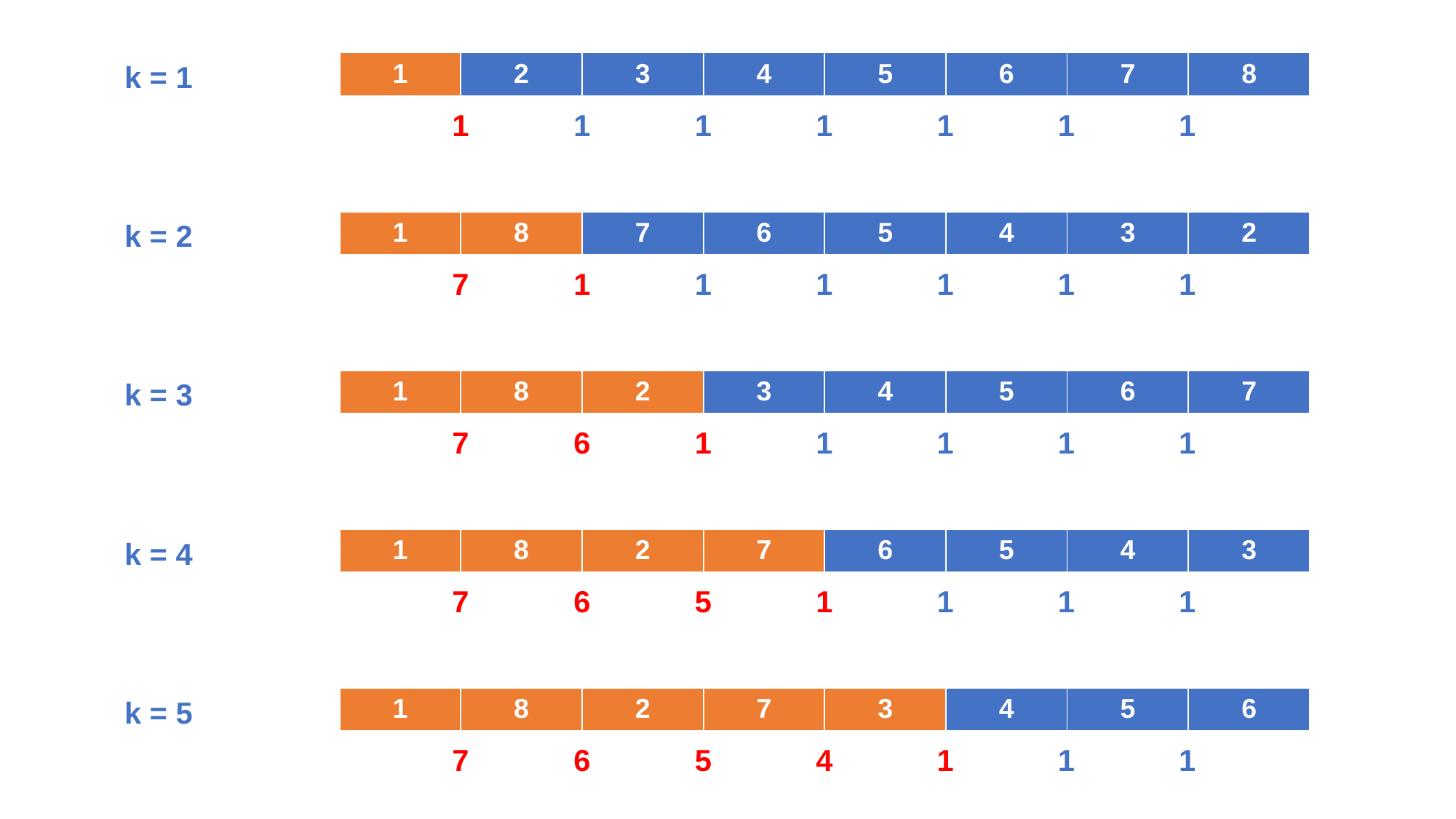

k = 1
| 1 | 2 | 3 | 4 | 5 | 6 | 7 | 8 |
| --- | --- | --- | --- | --- | --- | --- | --- |
1
1
1
1
1
1
1
k = 2
| 1 | 8 | 7 | 6 | 5 | 4 | 3 | 2 |
| --- | --- | --- | --- | --- | --- | --- | --- |
7
1
1
1
1
1
1
k = 3
| 1 | 8 | 2 | 3 | 4 | 5 | 6 | 7 |
| --- | --- | --- | --- | --- | --- | --- | --- |
7
6
1
1
1
1
1
k = 4
| 1 | 8 | 2 | 7 | 6 | 5 | 4 | 3 |
| --- | --- | --- | --- | --- | --- | --- | --- |
7
6
5
1
1
1
1
k = 5
| 1 | 8 | 2 | 7 | 3 | 4 | 5 | 6 |
| --- | --- | --- | --- | --- | --- | --- | --- |
7
6
5
4
1
1
1